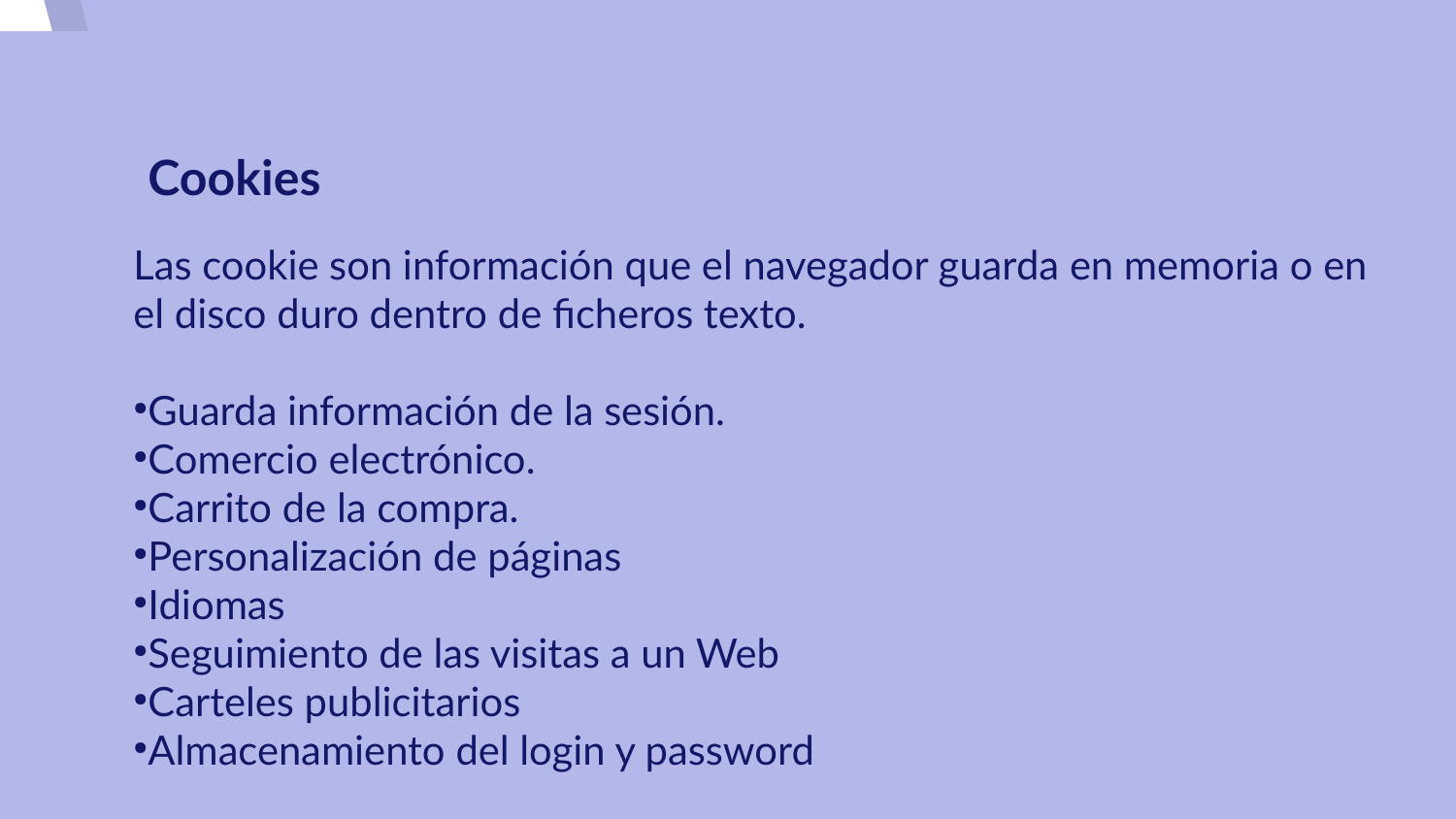

Cookies
Las cookie son información que el navegador guarda en memoria o en
el disco duro dentro de ficheros texto.

Guarda información de la sesión.
Comercio electrónico.
Carrito de la compra.
Personalización de páginas
Idiomas
Seguimiento de las visitas a un Web
Carteles publicitarios
Almacenamiento del login y password